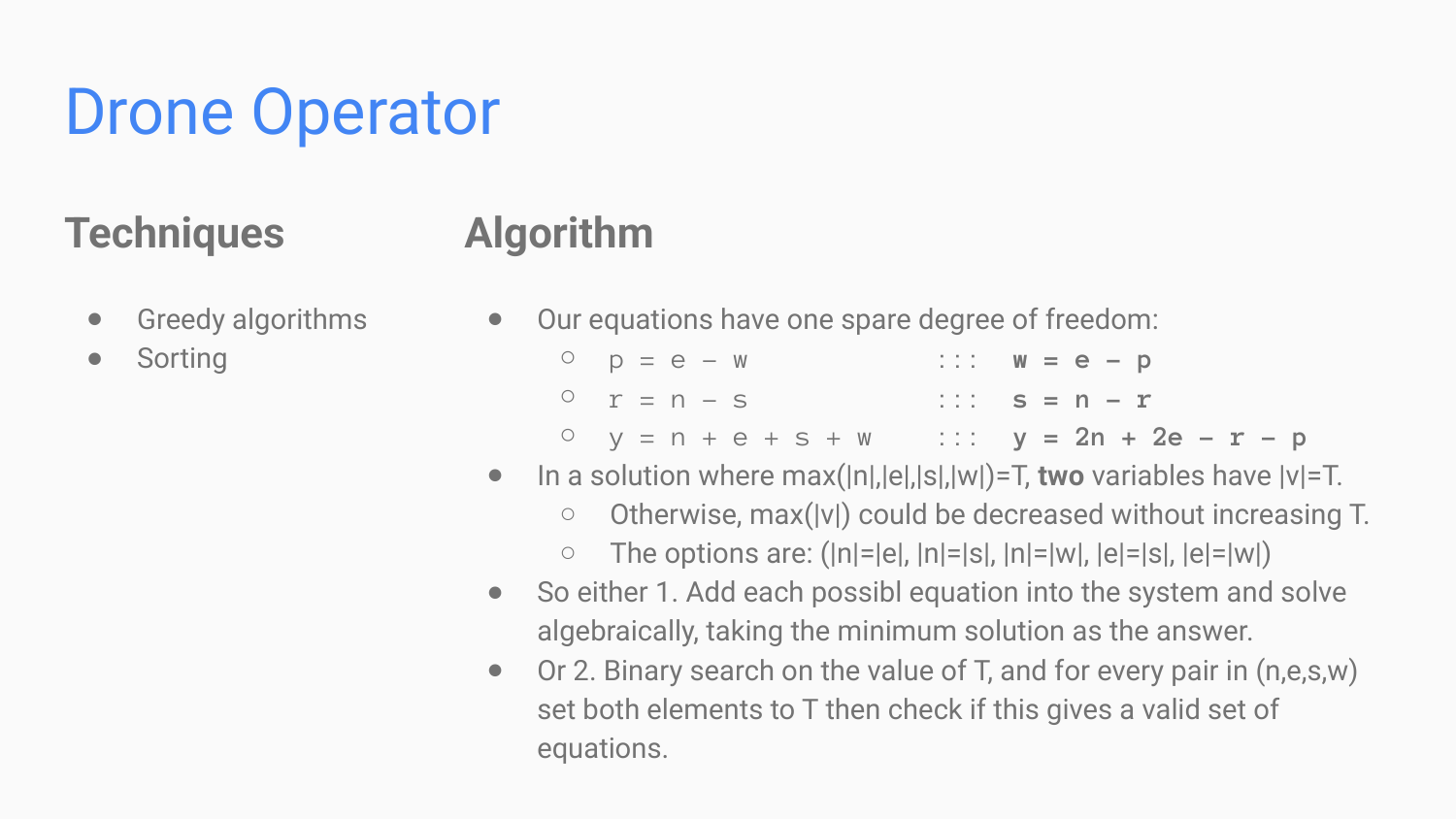

Drone Operator
Techniques
Algorithm
Greedy algorithms
Sorting
Our equations have one spare degree of freedom:
p = e - w            :::  w = e - p
r = n - s            :::  s = n - r
y = n + e + s + w    :::  y = 2n + 2e - r - p
In a solution where max(|n|,|e|,|s|,|w|)=T, two variables have |v|=T.
Otherwise, max(|v|) could be decreased without increasing T.
The options are: (|n|=|e|, |n|=|s|, |n|=|w|, |e|=|s|, |e|=|w|)
So either 1. Add each possibl equation into the system and solve algebraically, taking the minimum solution as the answer.
Or 2. Binary search on the value of T, and for every pair in (n,e,s,w) set both elements to T then check if this gives a valid set of equations.